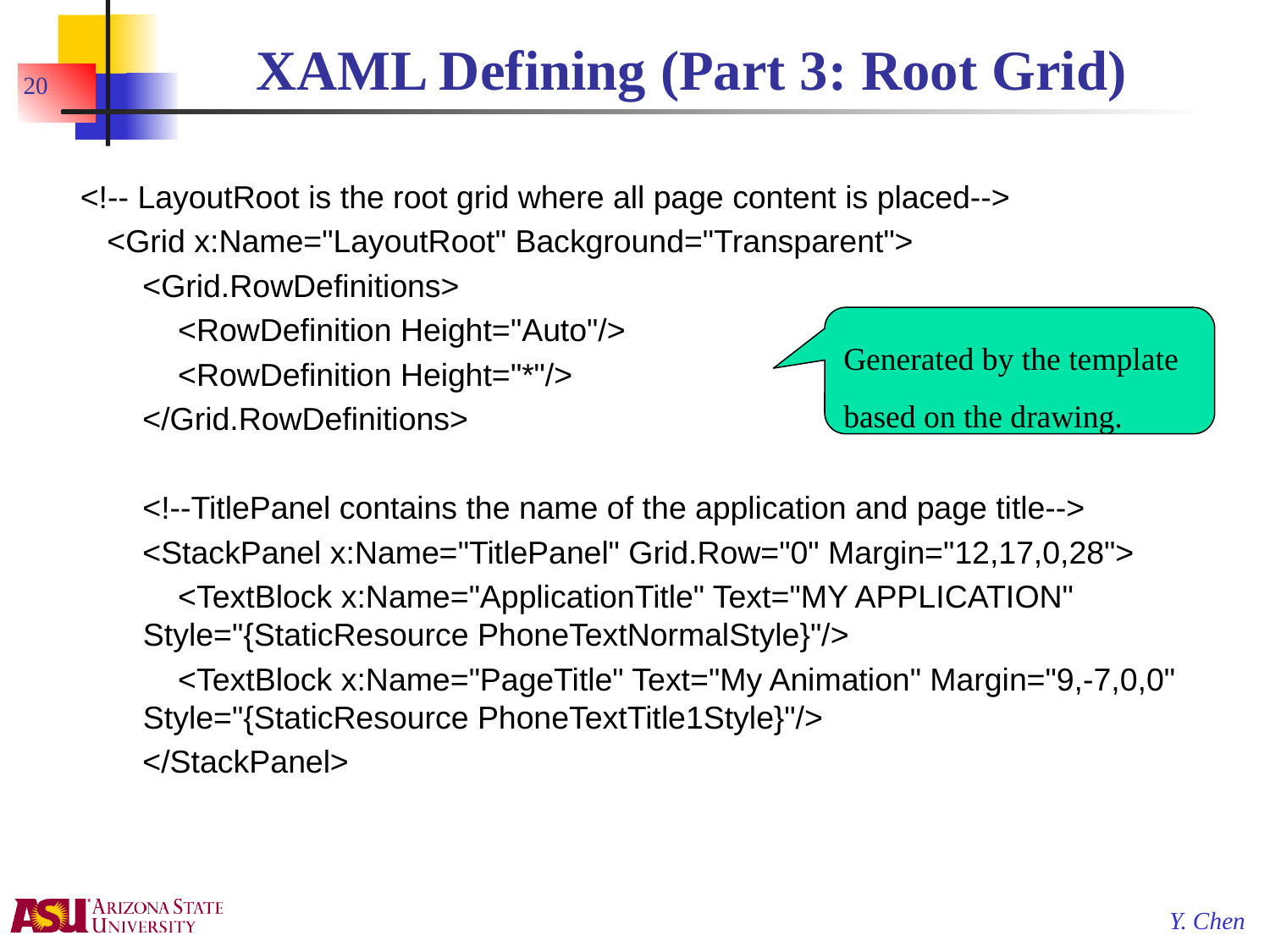

# XAML Defining (Part 3: Root Grid)
20
 <!-- LayoutRoot is the root grid where all page content is placed-->
    <Grid x:Name="LayoutRoot" Background="Transparent">
        <Grid.RowDefinitions>
            <RowDefinition Height="Auto"/>
            <RowDefinition Height="*"/>
        </Grid.RowDefinitions>

        <!--TitlePanel contains the name of the application and page title-->
        <StackPanel x:Name="TitlePanel" Grid.Row="0" Margin="12,17,0,28">
            <TextBlock x:Name="ApplicationTitle" Text="MY APPLICATION" Style="{StaticResource PhoneTextNormalStyle}"/>
            <TextBlock x:Name="PageTitle" Text="My Animation" Margin="9,-7,0,0" Style="{StaticResource PhoneTextTitle1Style}"/>
        </StackPanel>

Generated by the template based on the drawing.